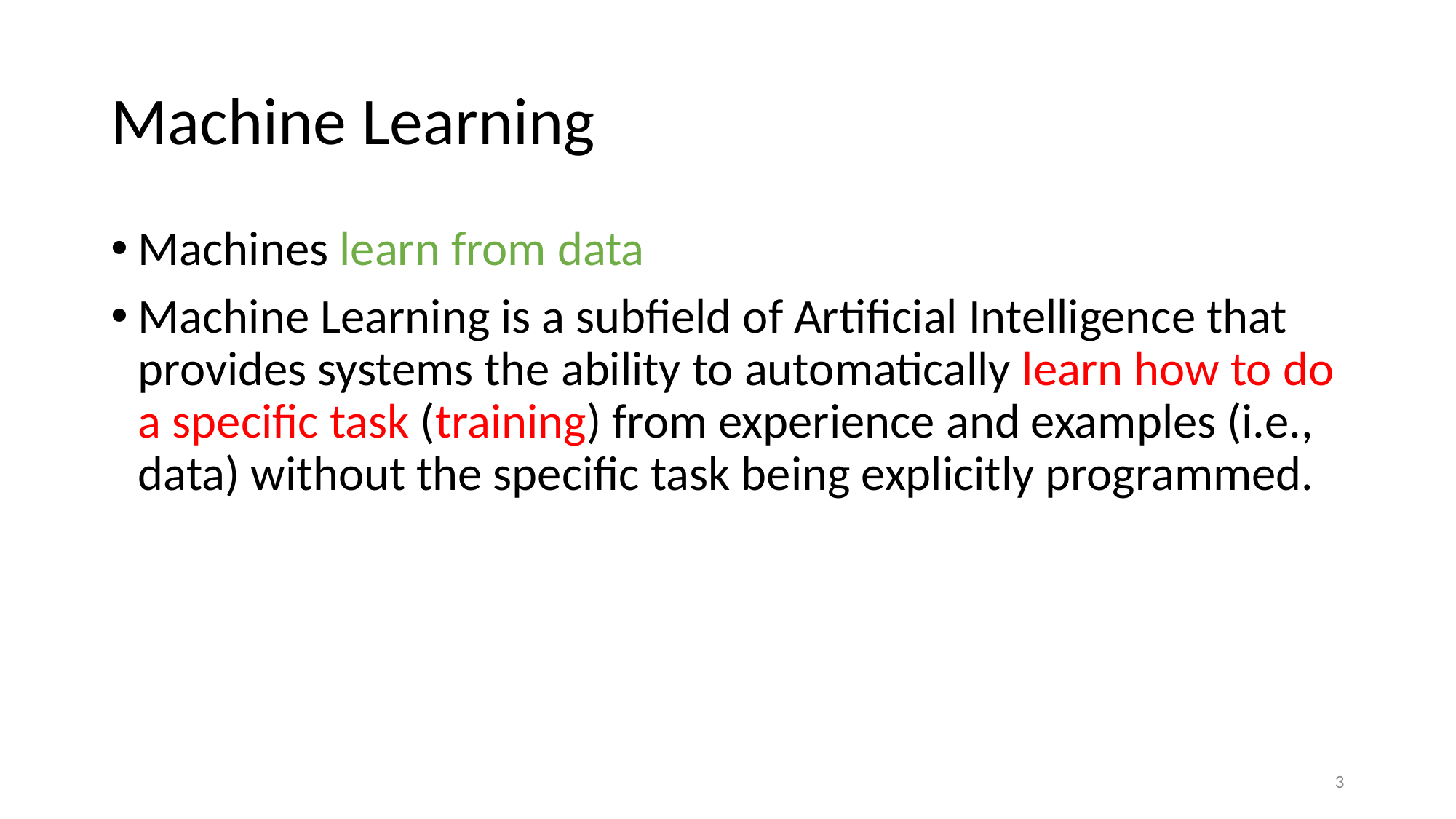

# Machine Learning
Machines learn from data
Machine Learning is a subfield of Artificial Intelligence that provides systems the ability to automatically learn how to do a specific task (training) from experience and examples (i.e., data) without the specific task being explicitly programmed.

3